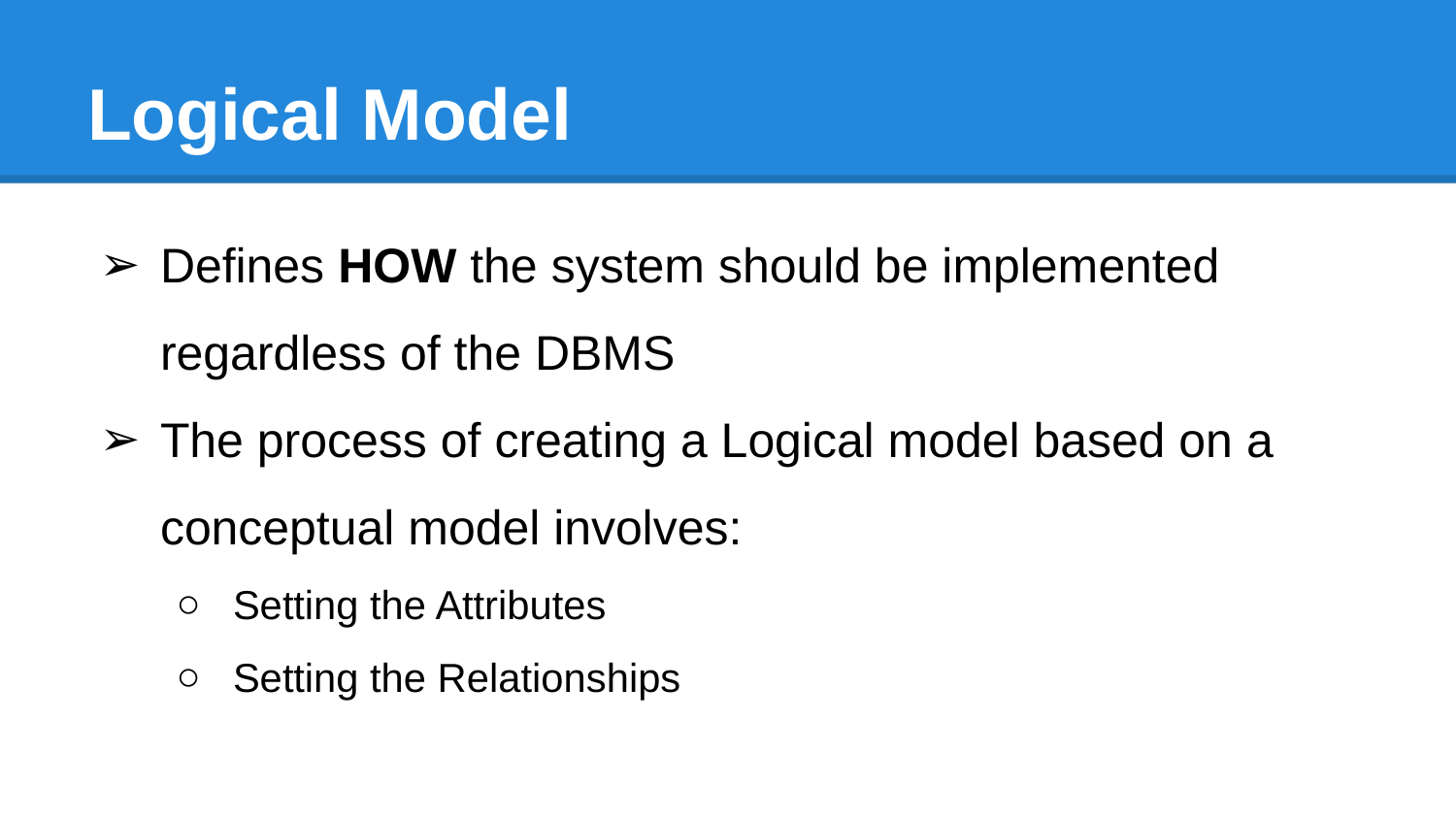

# Logical Model
Defines HOW the system should be implemented regardless of the DBMS
The process of creating a Logical model based on a  conceptual model involves:
Setting the Attributes
Setting the Relationships